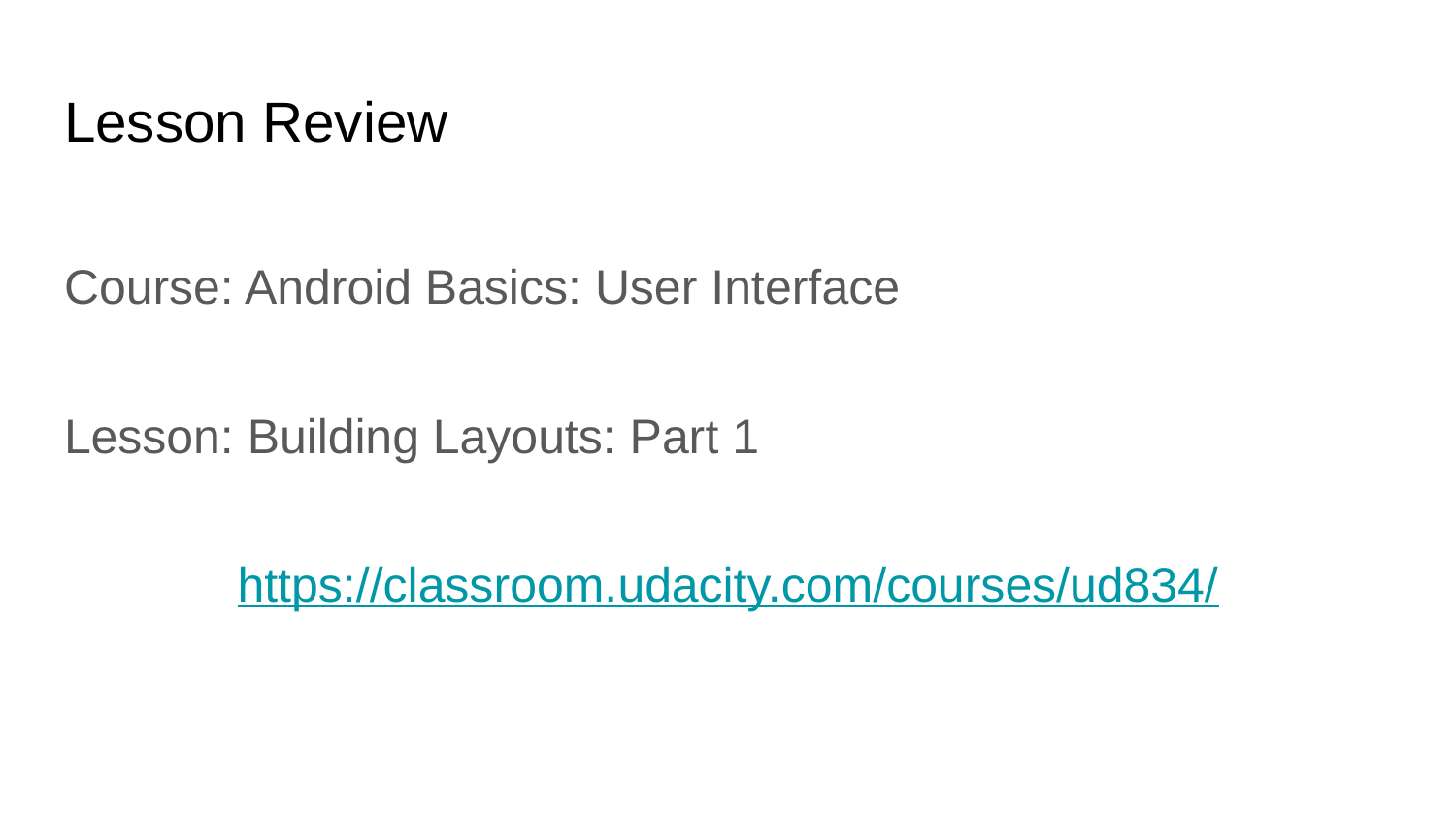

# Lesson Review

Course: Android Basics: User Interface
Lesson: Building Layouts: Part 1
https://classroom.udacity.com/courses/ud834/